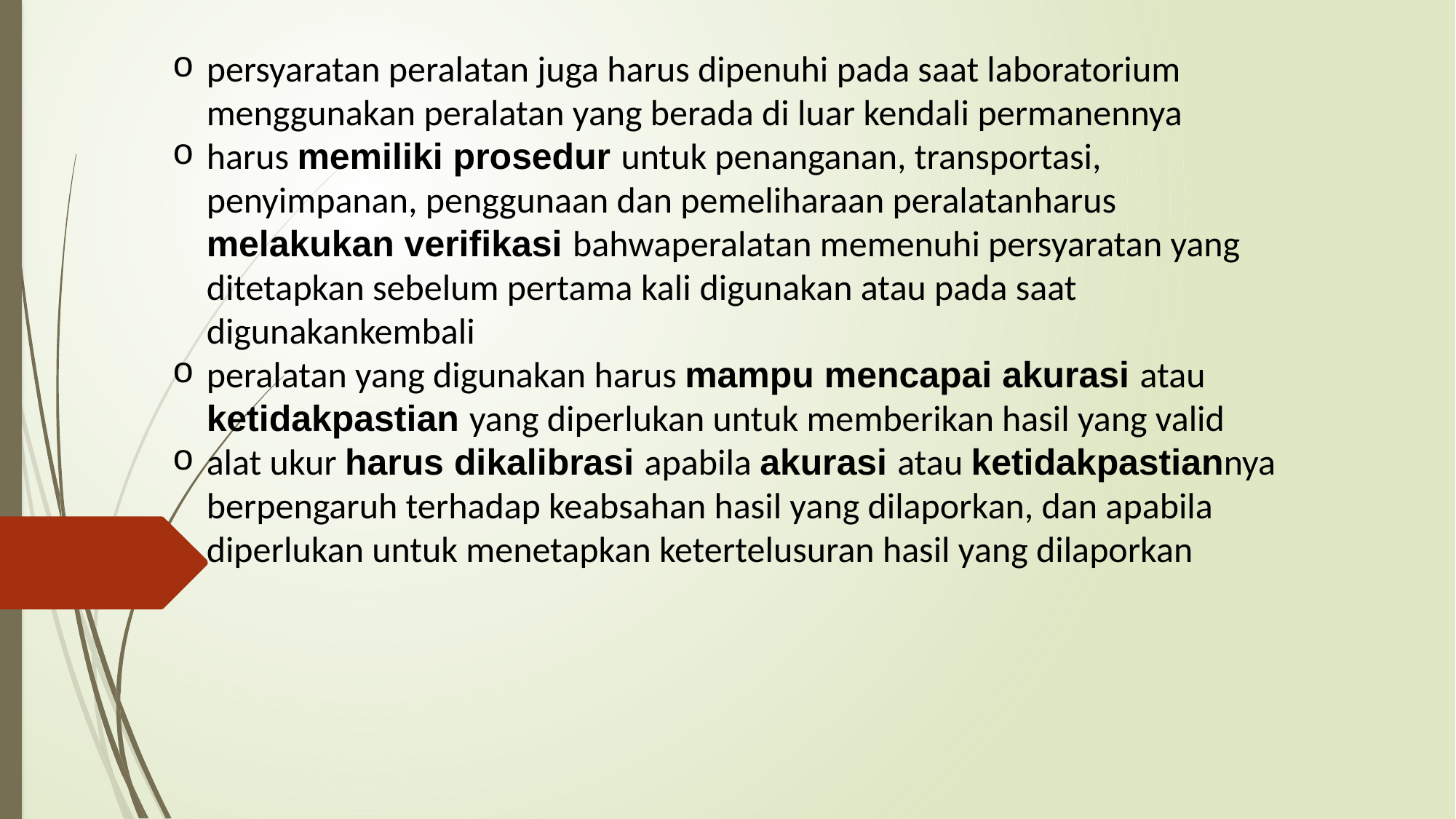

persyaratan peralatan juga harus dipenuhi pada saat laboratorium menggunakan peralatan yang berada di luar kendali permanennya
harus memiliki prosedur untuk penanganan, transportasi, penyimpanan, penggunaan dan pemeliharaan peralatanharus melakukan verifikasi bahwaperalatan memenuhi persyaratan yang ditetapkan sebelum pertama kali digunakan atau pada saat digunakankembali
peralatan yang digunakan harus mampu mencapai akurasi atau ketidakpastian yang diperlukan untuk memberikan hasil yang valid
alat ukur harus dikalibrasi apabila akurasi atau ketidakpastiannya berpengaruh terhadap keabsahan hasil yang dilaporkan, dan apabila diperlukan untuk menetapkan ketertelusuran hasil yang dilaporkan